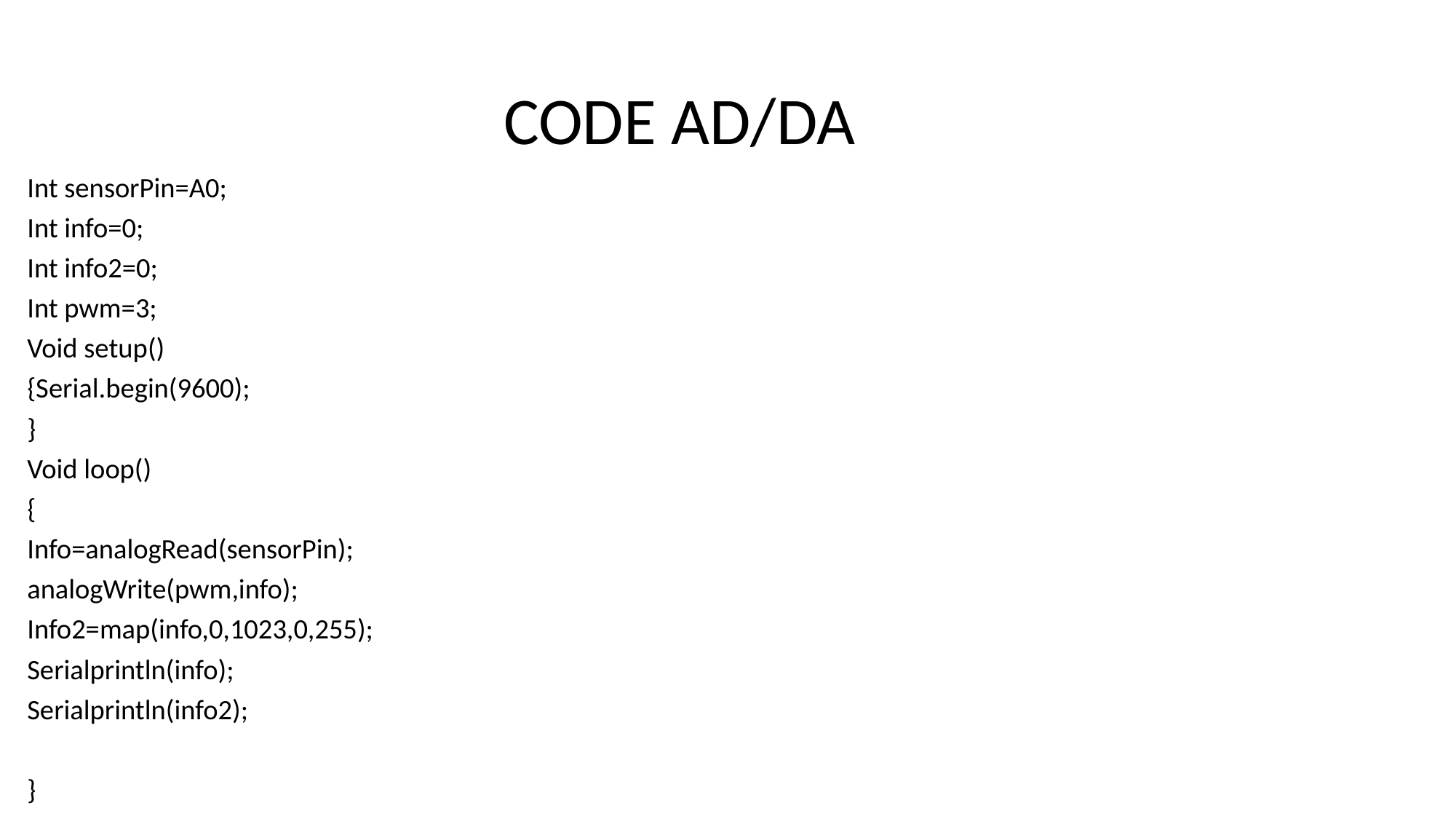

# CODE AD/DA
Int sensorPin=A0;
Int info=0;
Int info2=0;
Int pwm=3;
Void setup()
{Serial.begin(9600);
}
Void loop()
{
Info=analogRead(sensorPin);
analogWrite(pwm,info);
Info2=map(info,0,1023,0,255);
Serialprintln(info);
Serialprintln(info2);

}